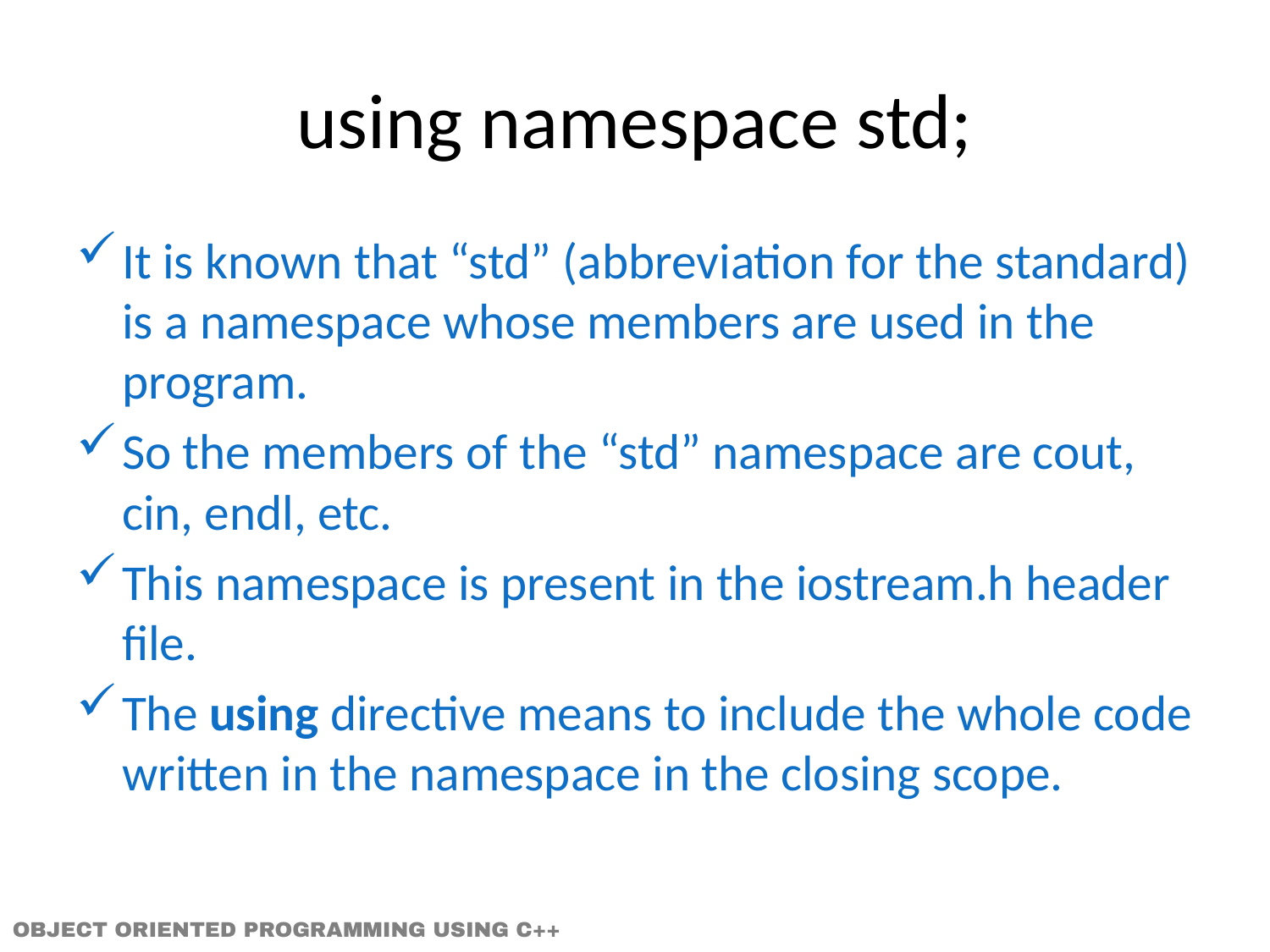

using namespace std;
It is known that “std” (abbreviation for the standard) is a namespace whose members are used in the program.
So the members of the “std” namespace are cout, cin, endl, etc.
This namespace is present in the iostream.h header file.
The using directive means to include the whole code written in the namespace in the closing scope.